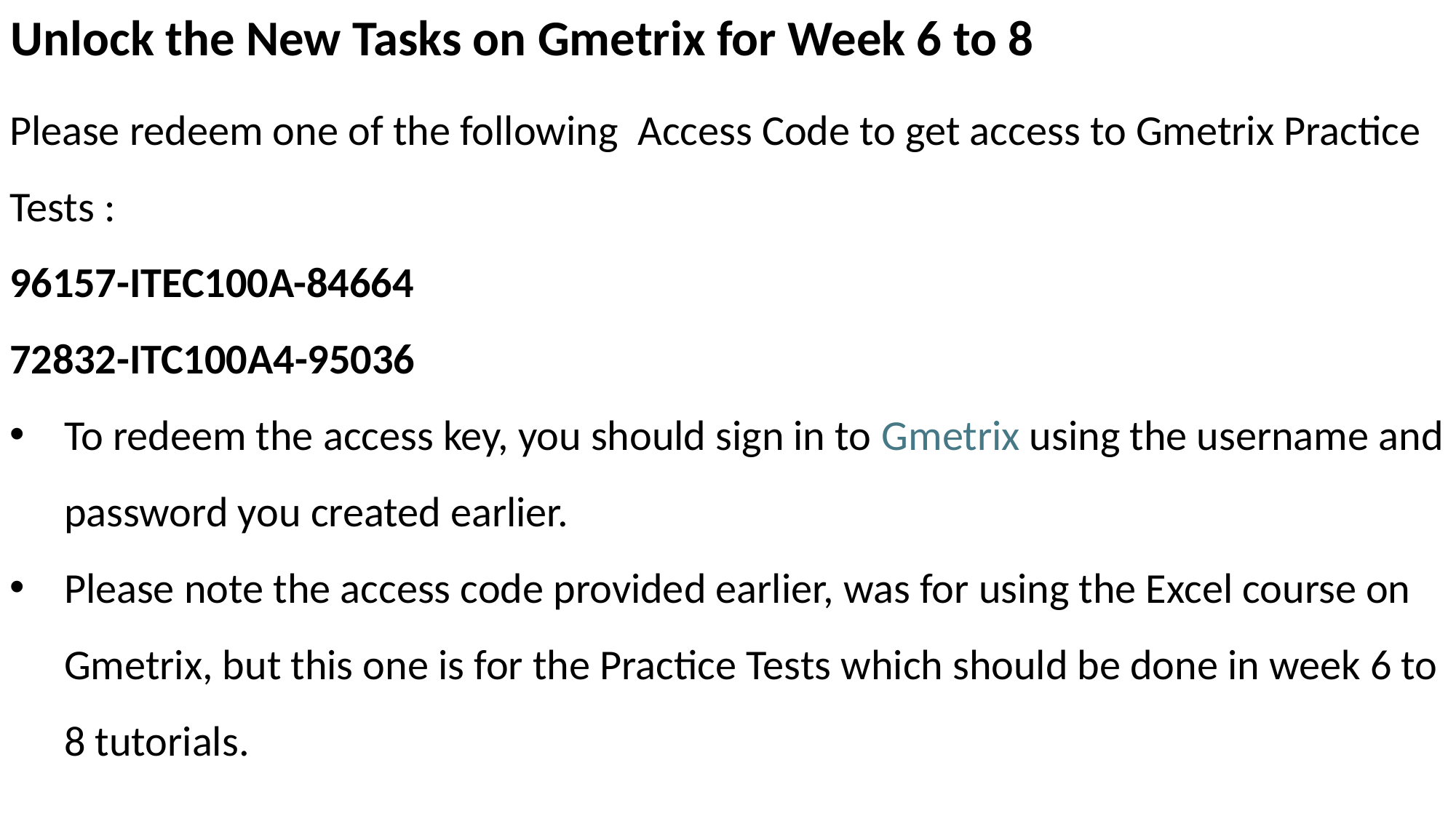

Unlock the New Tasks on Gmetrix for Week 6 to 8
Please redeem one of the following  Access Code to get access to Gmetrix Practice Tests :
96157-ITEC100A-84664
72832-ITC100A4-95036
To redeem the access key, you should sign in to Gmetrix using the username and password you created earlier.
Please note the access code provided earlier, was for using the Excel course on Gmetrix, but this one is for the Practice Tests which should be done in week 6 to 8 tutorials.